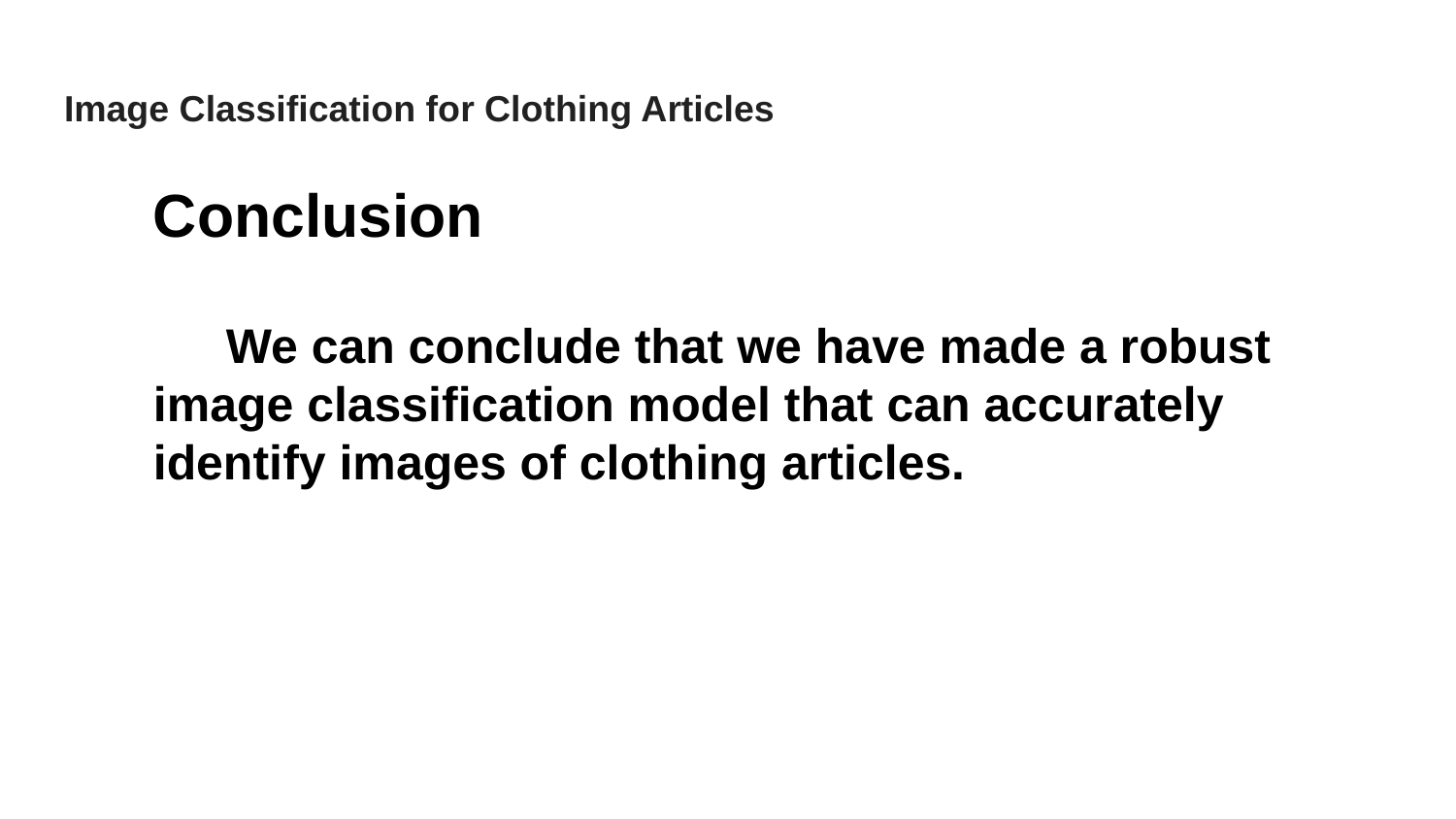

Adam Astor
Adam Astor
Image Classification for Clothing Articles
Conclusion
We can conclude that we have made a robust image classification model that can accurately identify images of clothing articles.
Predicting real estate prices in California